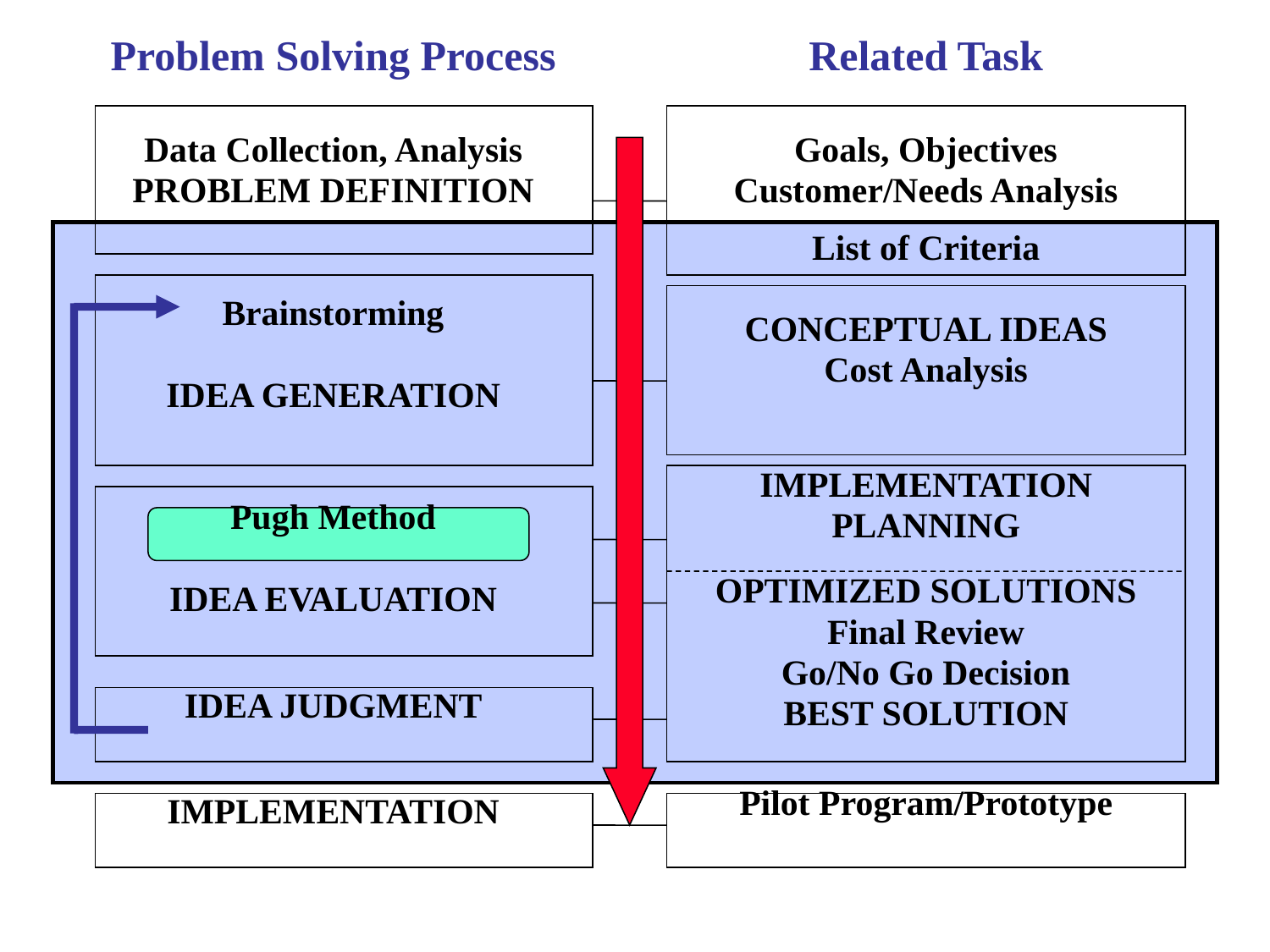

Problem Solving Process

Data Collection, Analysis
PROBLEM DEFINITION

Brainstorming

IDEA GENERATION

Pugh Method

IDEA EVALUATION

IDEA JUDGMENT

IMPLEMENTATION
Related Task

Goals, Objectives
Customer/Needs Analysis

List of Criteria

CONCEPTUAL IDEAS
Cost Analysis

IMPLEMENTATION
PLANNING

OPTIMIZED SOLUTIONS
Final Review
Go/No Go Decision
BEST SOLUTION

Pilot Program/Prototype